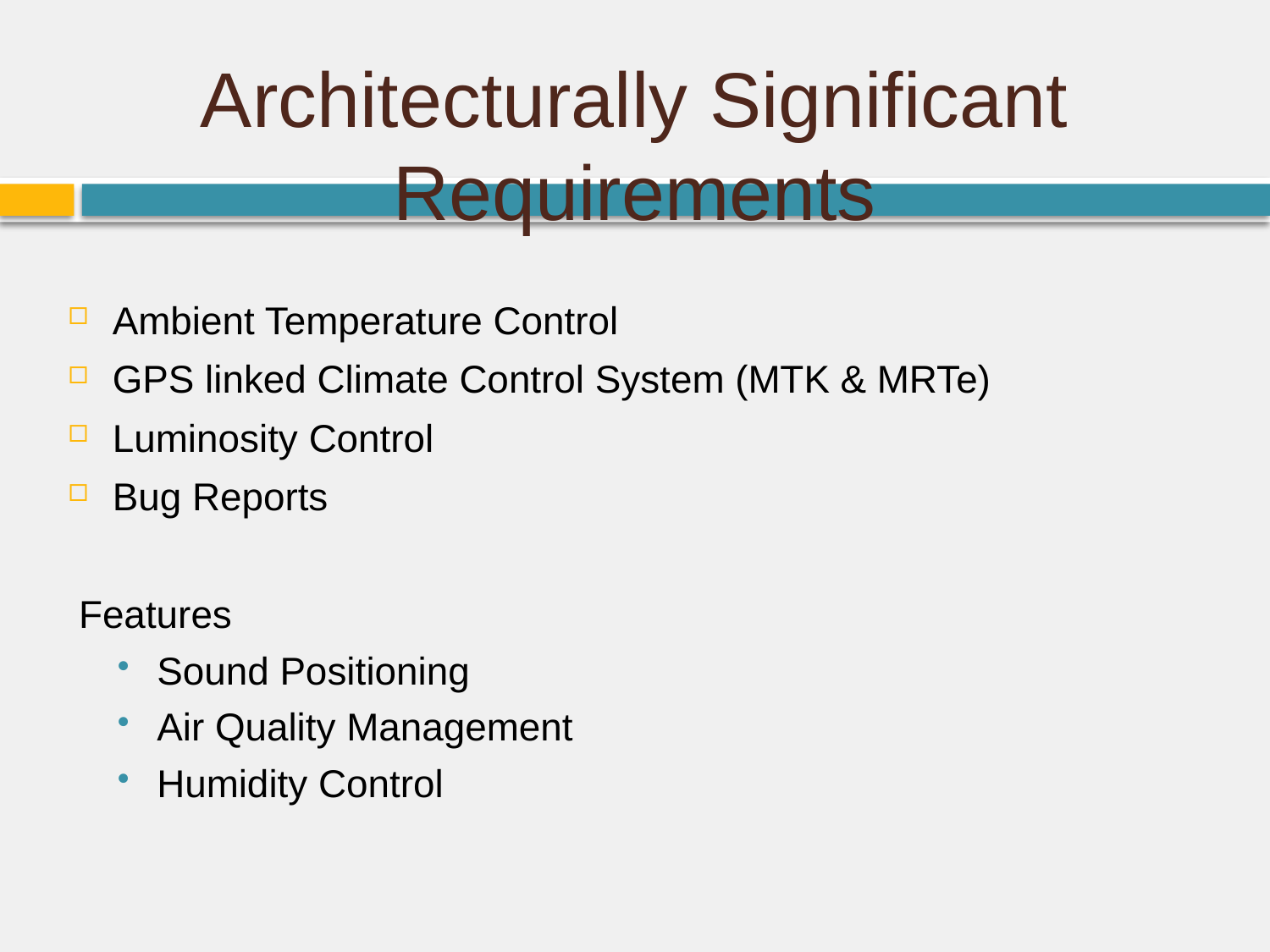

# Architecturally Significant Requirements
Ambient Temperature Control
GPS linked Climate Control System (MTK & MRTe)
Luminosity Control
Bug Reports

 Features
Sound Positioning
Air Quality Management
Humidity Control